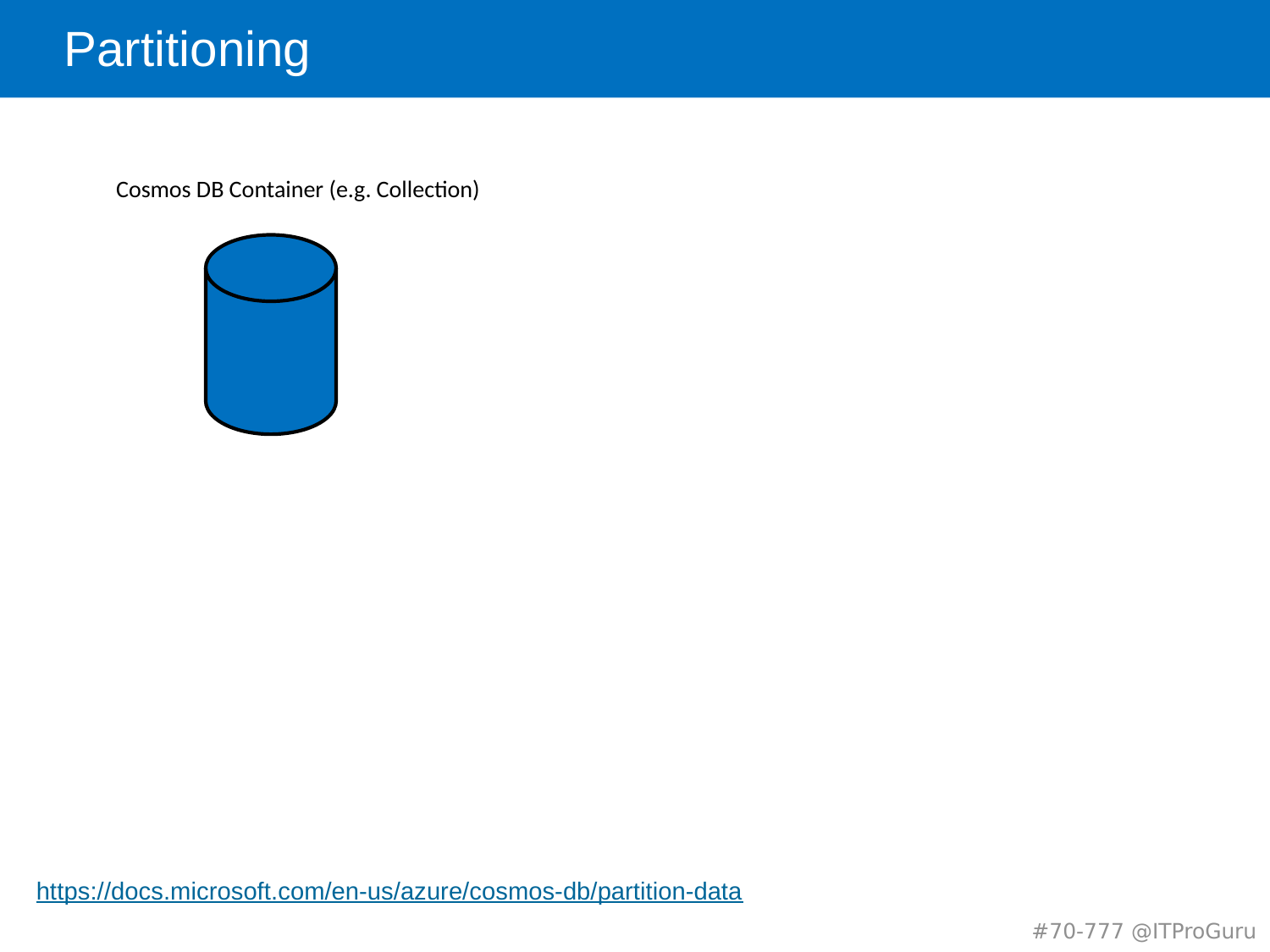

# Partitioning
Cosmos DB Container (e.g. Collection)

https://docs.microsoft.com/en-us/azure/cosmos-db/partition-data